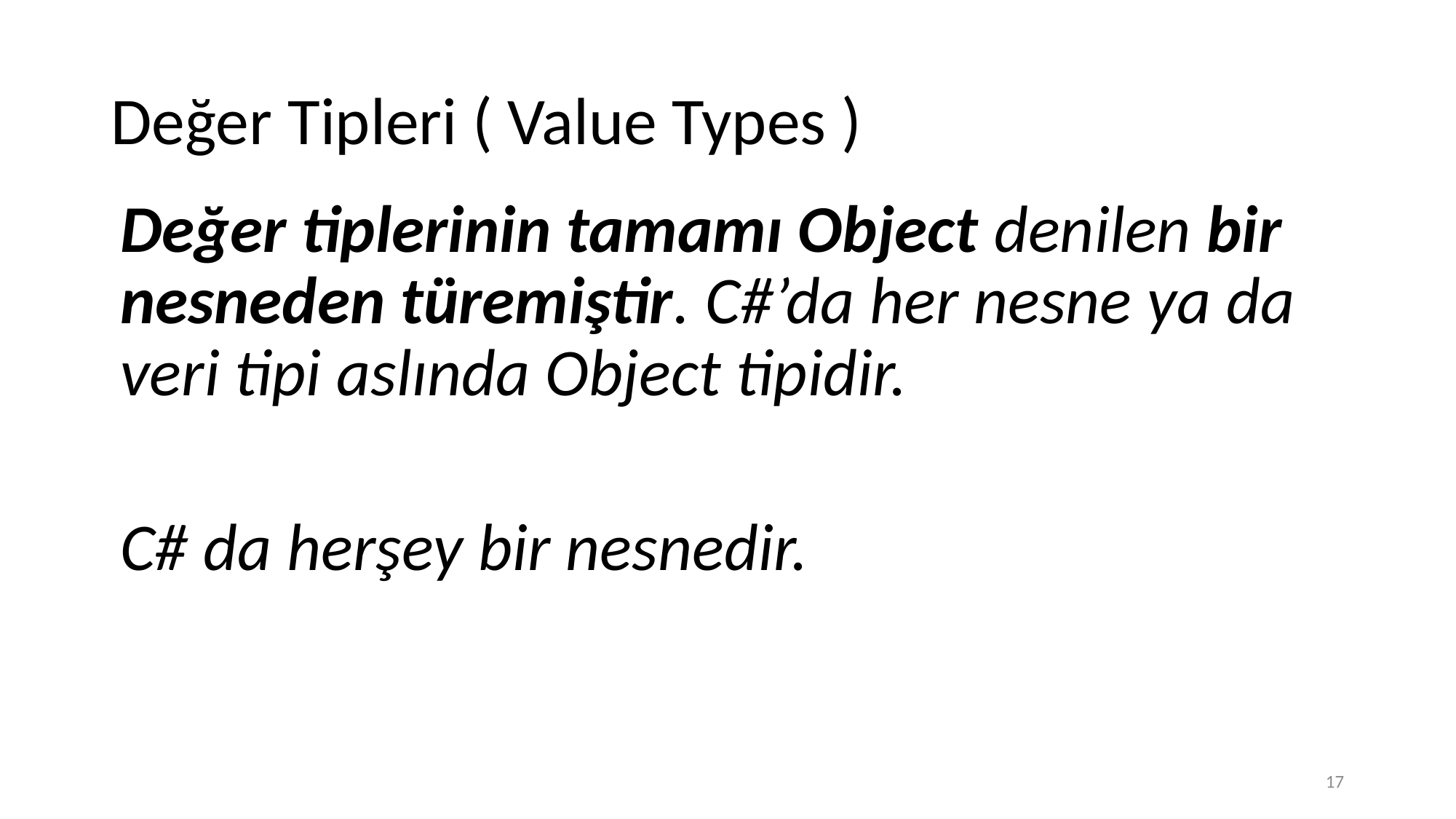

# Değer Tipleri ( Value Types )
Değer tiplerinin tamamı Object denilen bir nesneden türemiştir. C#’da her nesne ya da veri tipi aslında Object tipidir.

C# da herşey bir nesnedir.

17